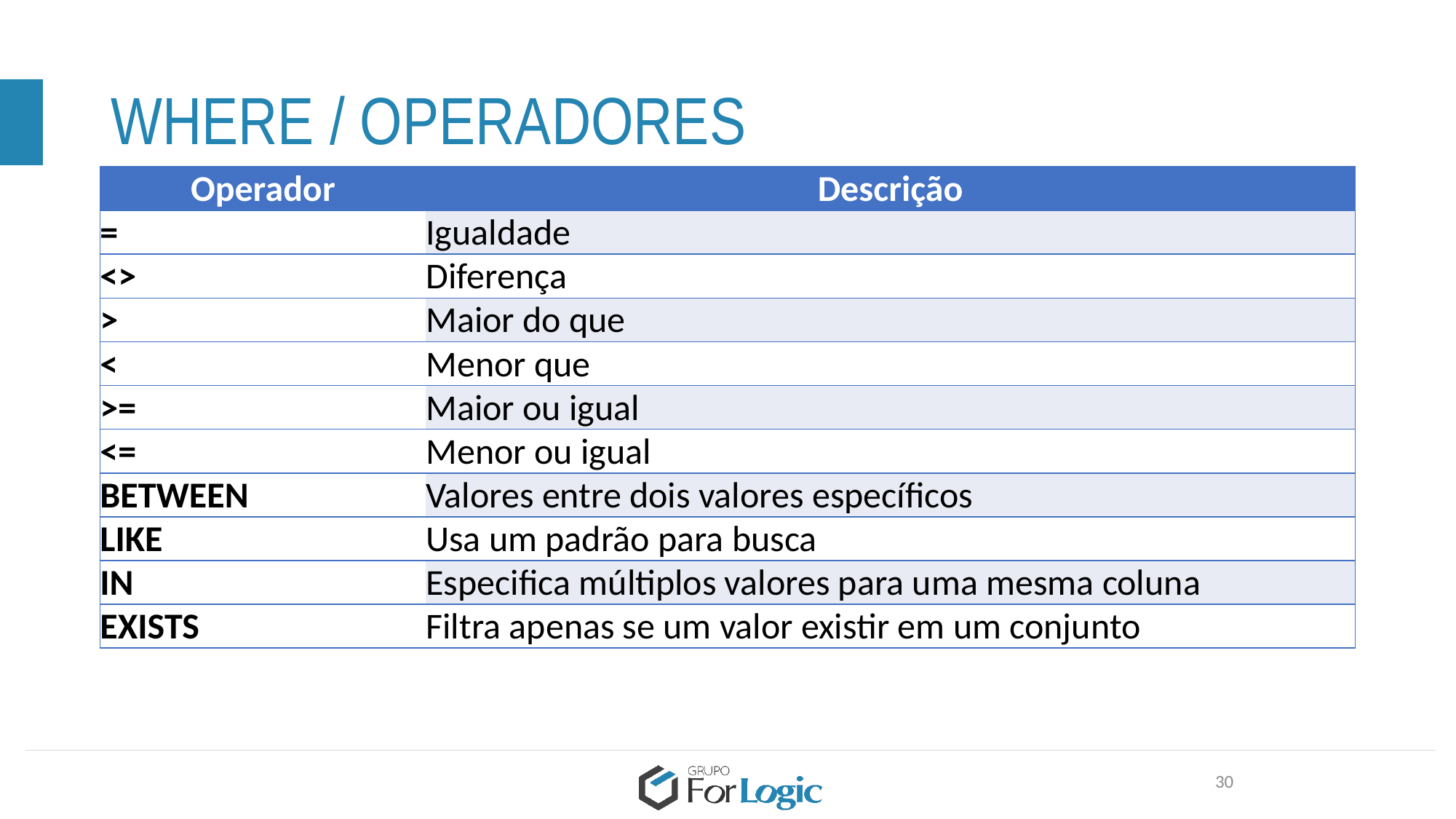

# WHERE / OPERADORES
| Operador | Descrição |
| --- | --- |
| = | Igualdade |
| <> | Diferença |
| > | Maior do que |
| < | Menor que |
| >= | Maior ou igual |
| <= | Menor ou igual |
| BETWEEN | Valores entre dois valores específicos |
| LIKE | Usa um padrão para busca |
| IN | Especifica múltiplos valores para uma mesma coluna |
| EXISTS | Filtra apenas se um valor existir em um conjunto |
30